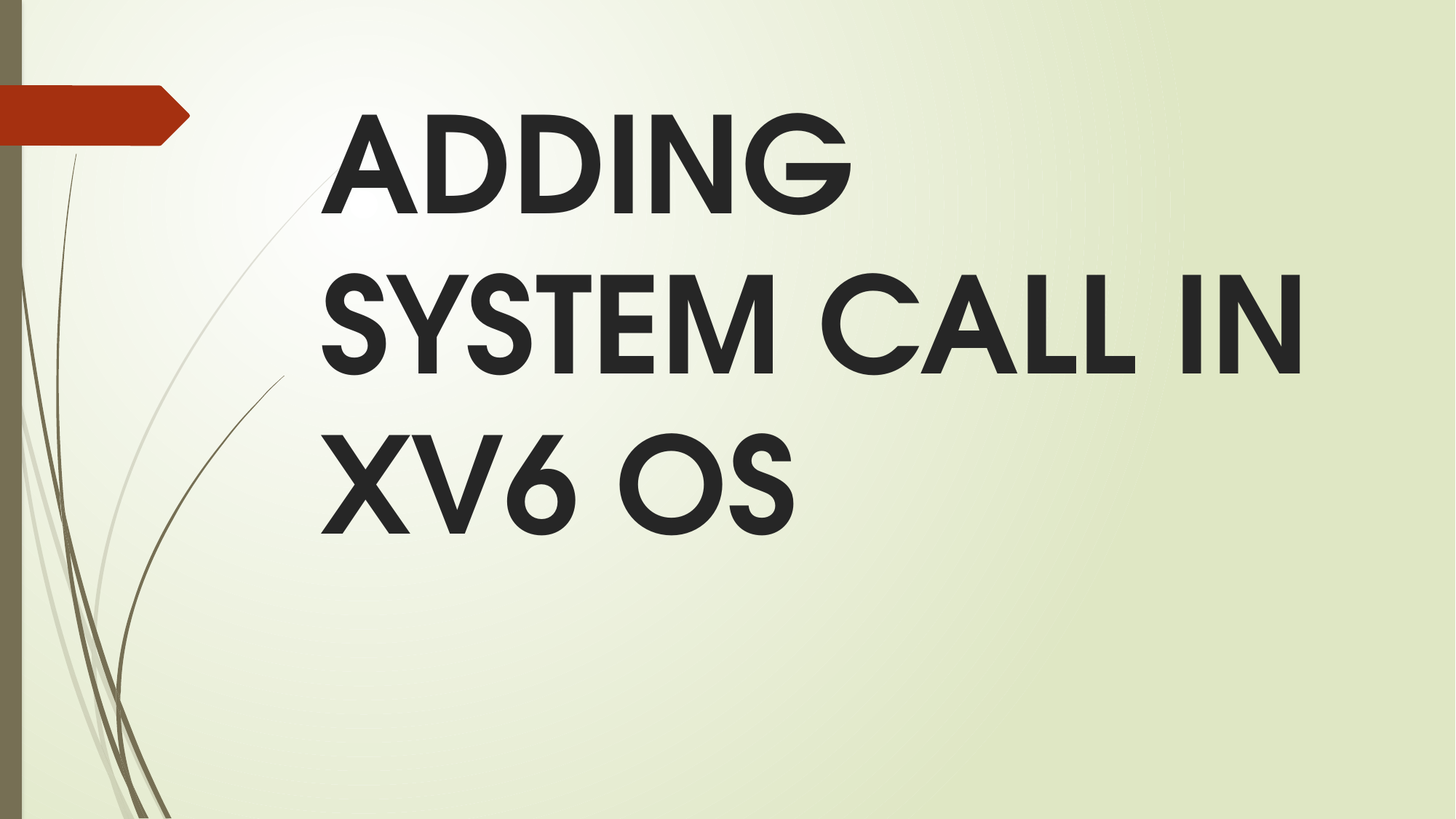

# ADDING SYSTEM CALL IN XV6 OS